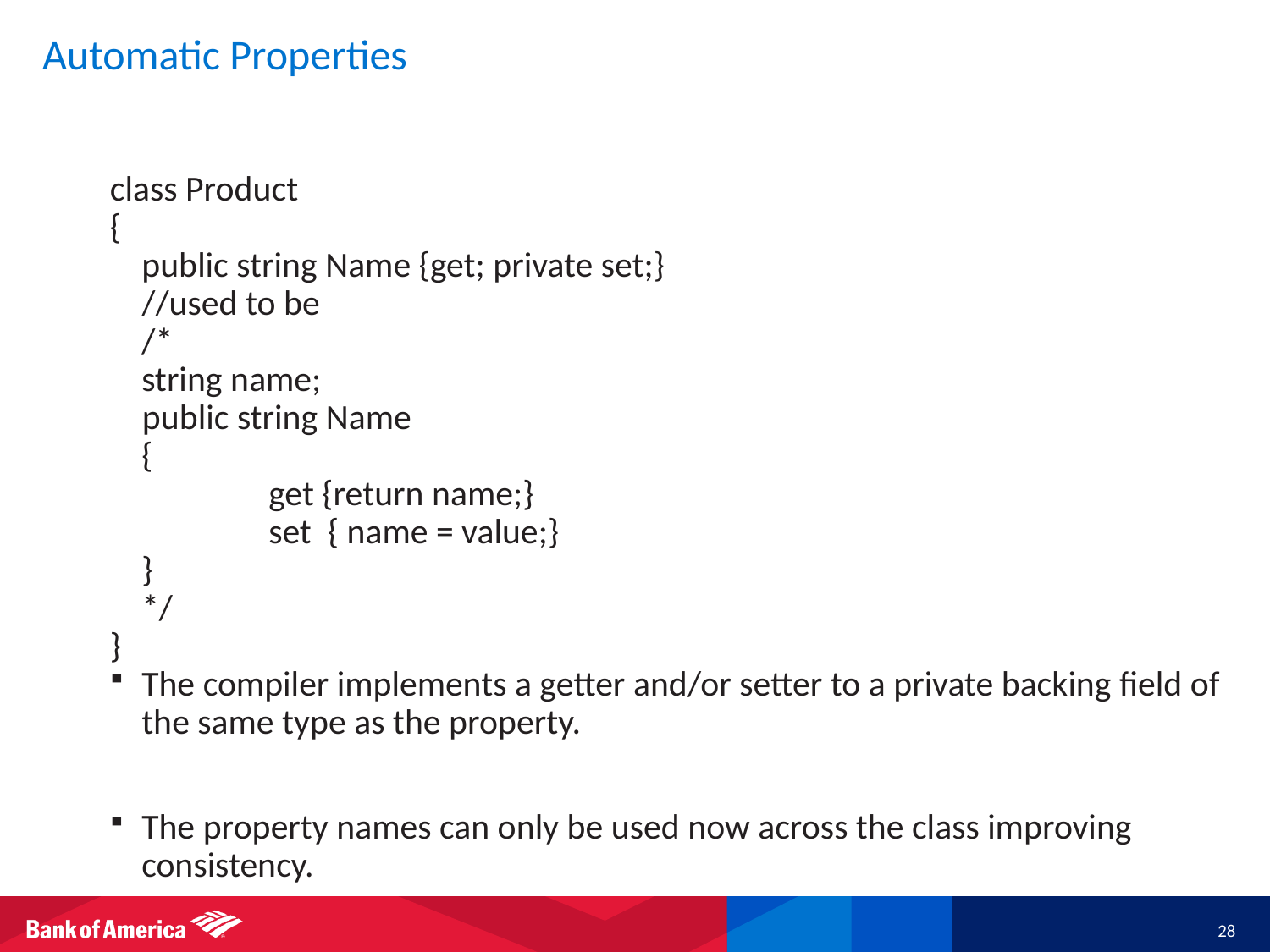

# Automatic Properties
class Product
{
	public string Name {get; private set;}
	//used to be
	/*
	string name;
    public string Name
	{
		get {return name;}
		set  { name = value;}
	}
	*/
}
The compiler implements a getter and/or setter to a private backing field of the same type as the property.

The property names can only be used now across the class improving consistency.

28